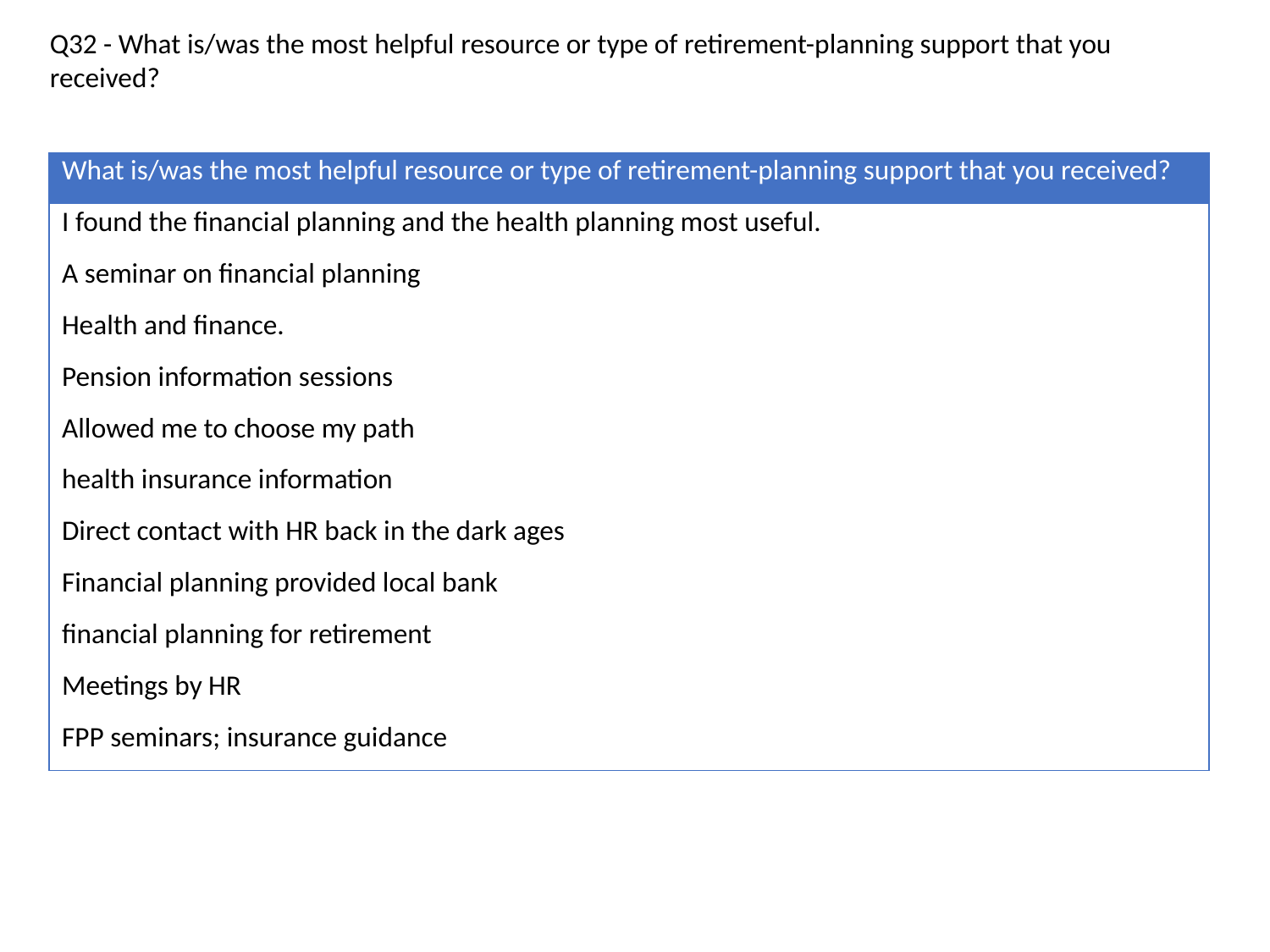

Q32 - What is/was the most helpful resource or type of retirement-planning support that you received?
| What is/was the most helpful resource or type of retirement-planning support that you received? |
| --- |
| I found the financial planning and the health planning most useful. |
| A seminar on financial planning |
| Health and finance. |
| Pension information sessions |
| Allowed me to choose my path |
| health insurance information |
| Direct contact with HR back in the dark ages |
| Financial planning provided local bank |
| financial planning for retirement |
| Meetings by HR |
| FPP seminars; insurance guidance |